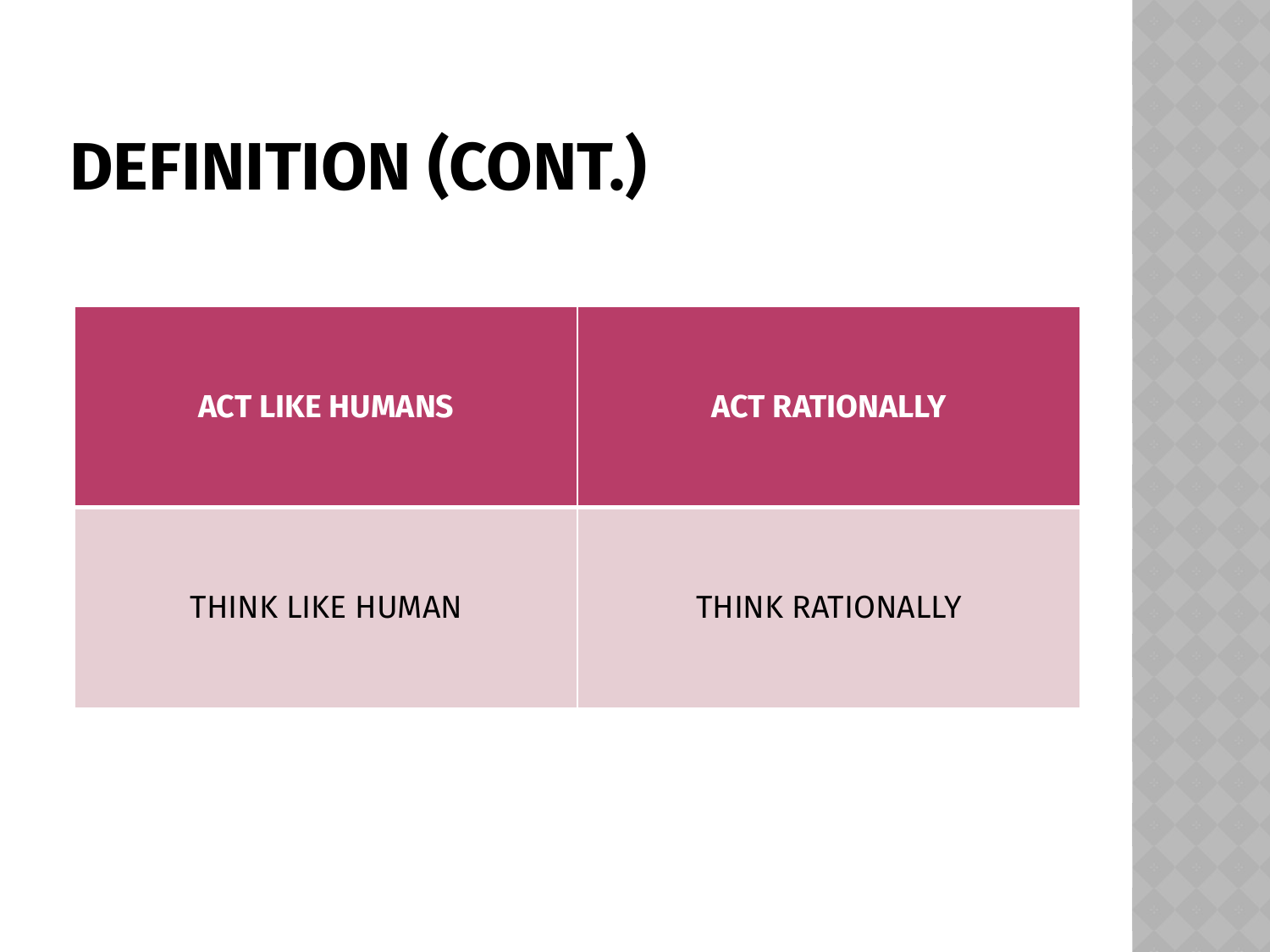

# Definition (cont.)
| ACT LIKE HUMANS | ACT RATIONALLY |
| --- | --- |
| THINK LIKE HUMAN | THINK RATIONALLY |